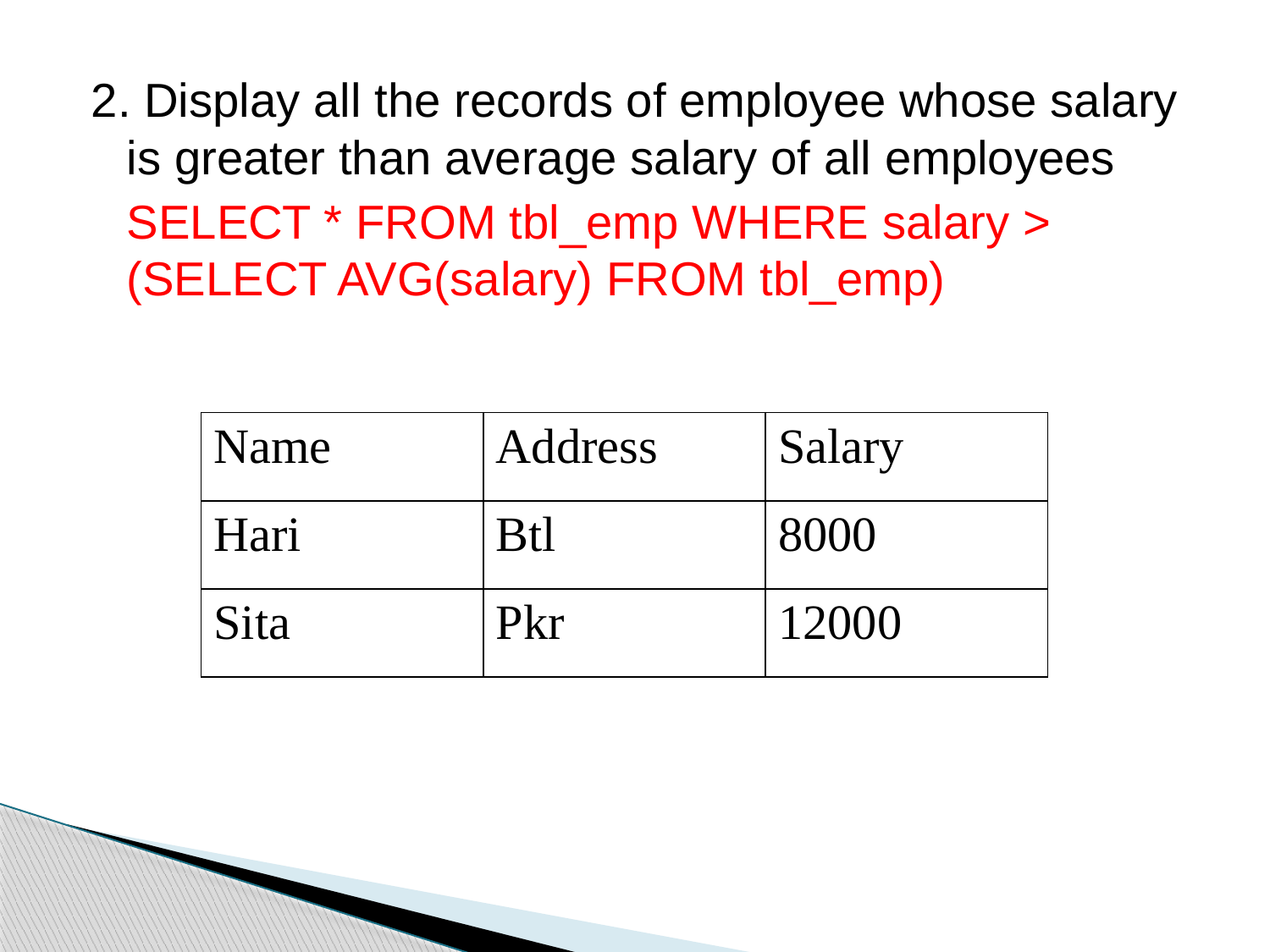

2. Display all the records of employee whose salary is greater than average salary of all employees
	SELECT * FROM tbl_emp WHERE salary > (SELECT AVG(salary) FROM tbl_emp)

| Name | Address | Salary |
| --- | --- | --- |
| Hari | Btl | 8000 |
| Sita | Pkr | 12000 |